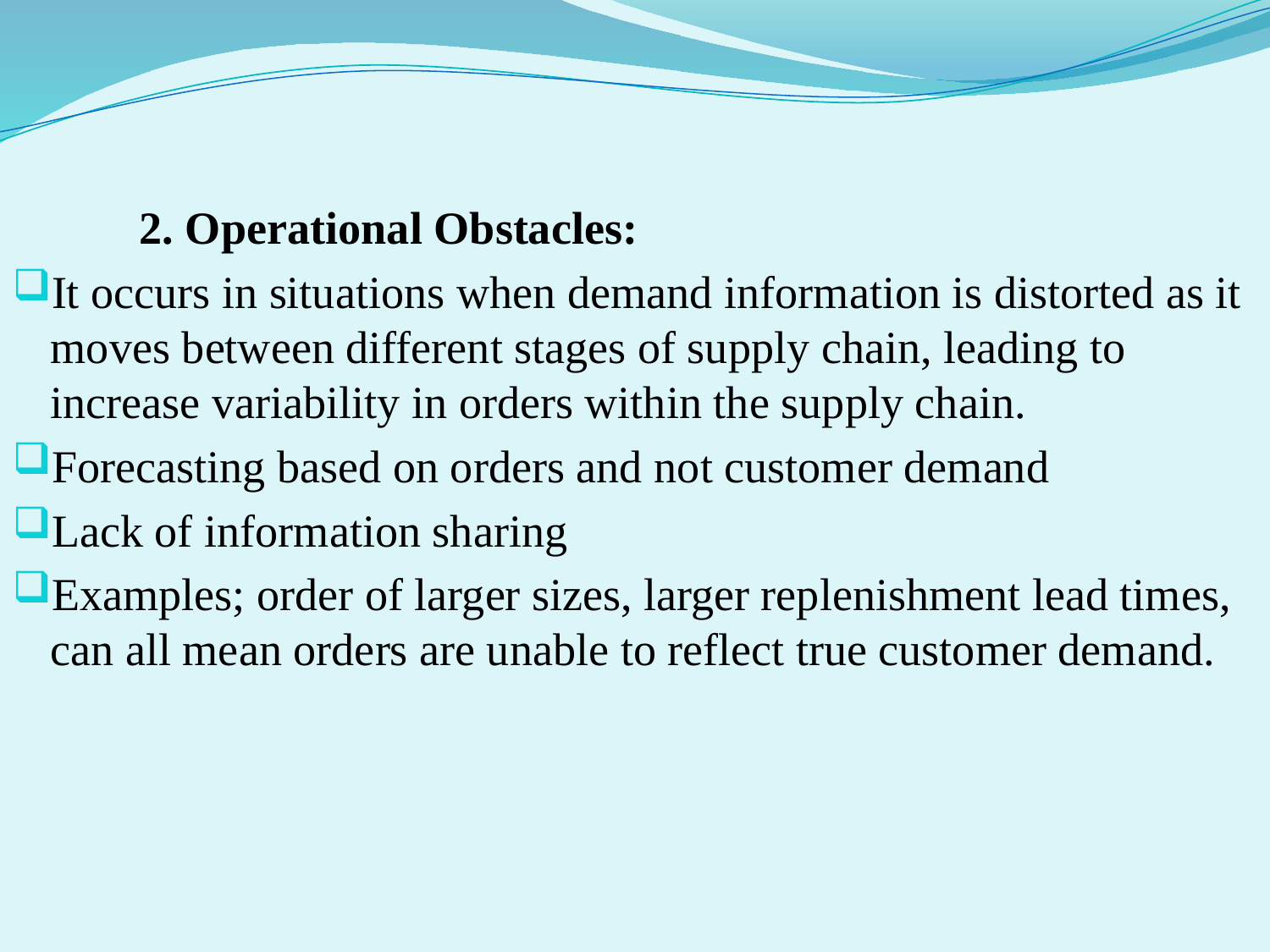

2. Operational Obstacles:
It occurs in situations when demand information is distorted as it moves between different stages of supply chain, leading to increase variability in orders within the supply chain.
Forecasting based on orders and not customer demand
Lack of information sharing
Examples; order of larger sizes, larger replenishment lead times,  can all mean orders are unable to reflect true customer demand.